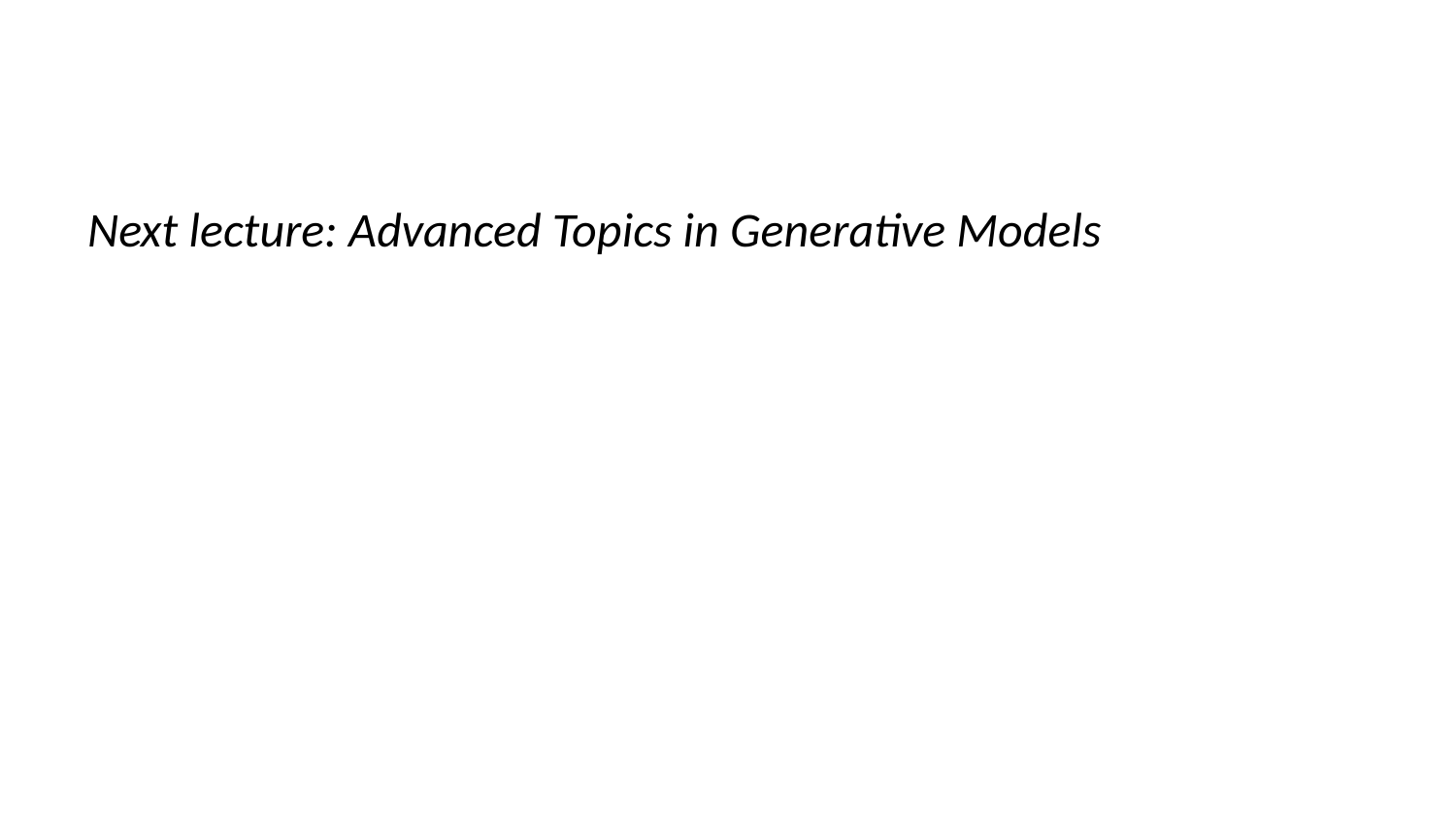

Next lecture: Advanced Topics in Generative Models